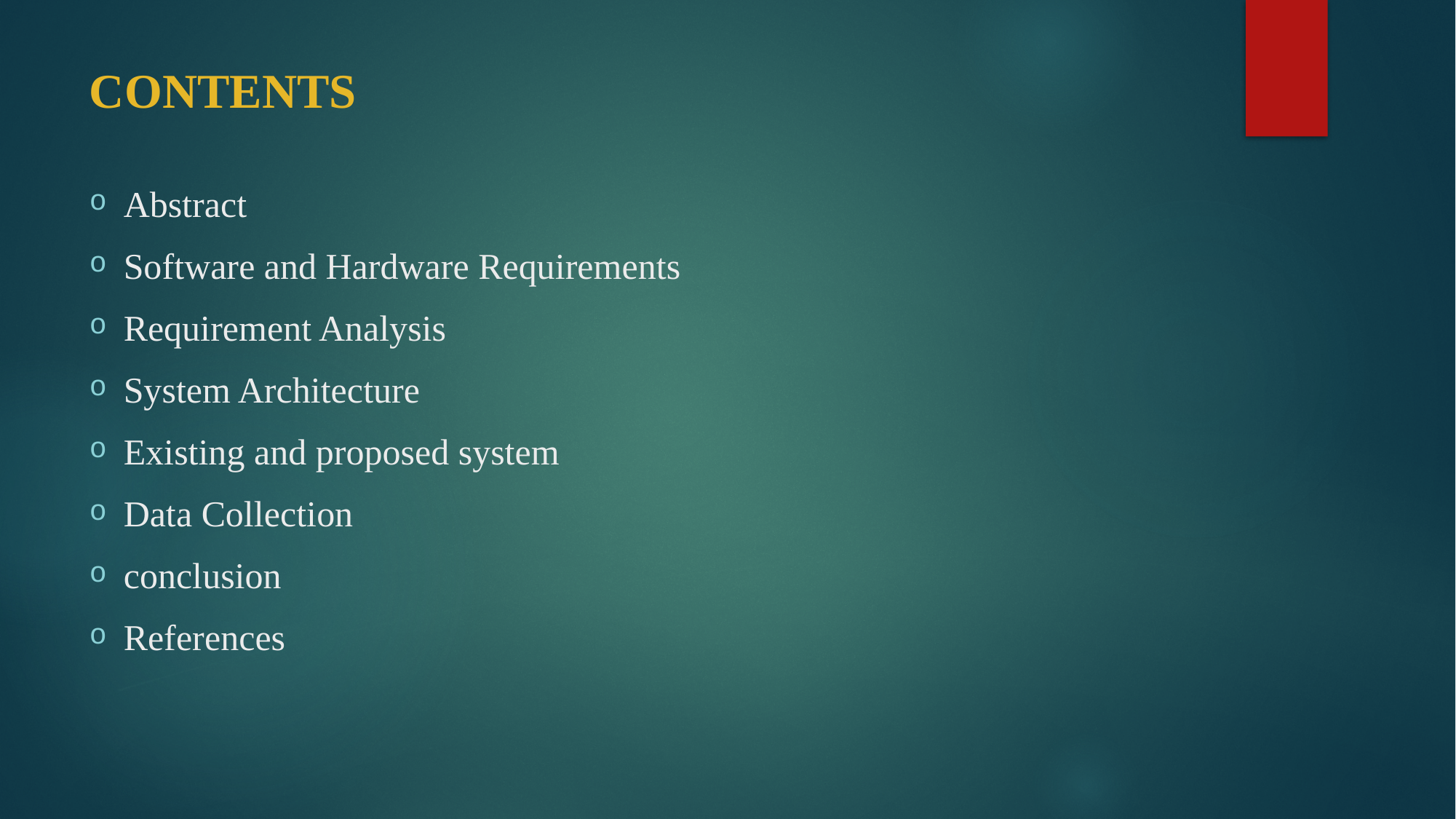

# CONTENTS
Abstract
Software and Hardware Requirements
Requirement Analysis
System Architecture
Existing and proposed system
Data Collection
conclusion
References